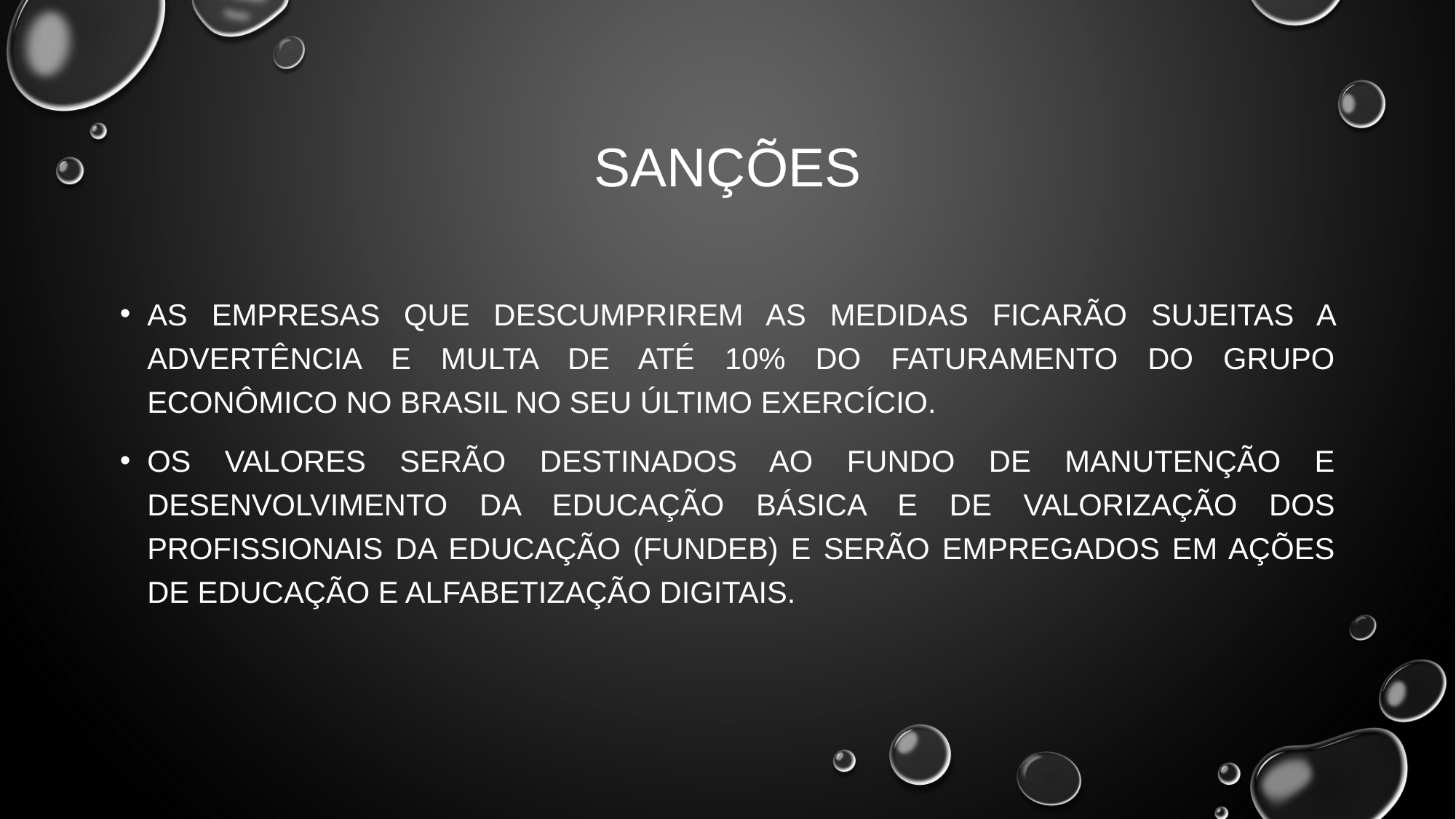

# Sanções
As empresas que descumprirem as medidas ficarão sujeitas a advertência e multa de até 10% do faturamento do grupo econômico no Brasil no seu último exercício.
Os valores serão destinados ao Fundo de Manutenção e Desenvolvimento da Educação Básica e de Valorização dos Profissionais da Educação (Fundeb) e serão empregados em ações de educação e alfabetização digitais.